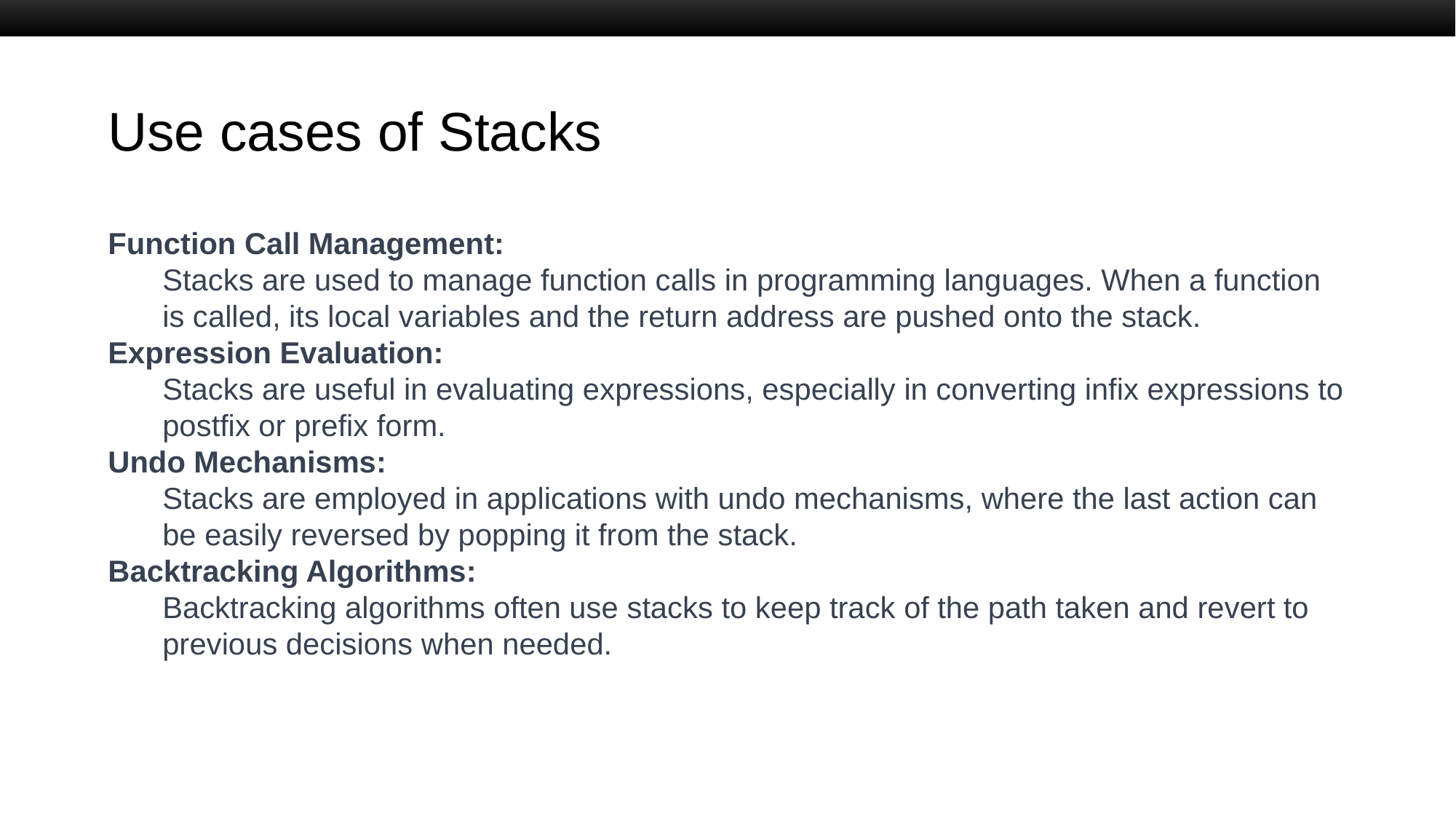

# Use cases of Stacks
Function Call Management:
Stacks are used to manage function calls in programming languages. When a function is called, its local variables and the return address are pushed onto the stack.
Expression Evaluation:
Stacks are useful in evaluating expressions, especially in converting infix expressions to postfix or prefix form.
Undo Mechanisms:
Stacks are employed in applications with undo mechanisms, where the last action can be easily reversed by popping it from the stack.
Backtracking Algorithms:
Backtracking algorithms often use stacks to keep track of the path taken and revert to previous decisions when needed.